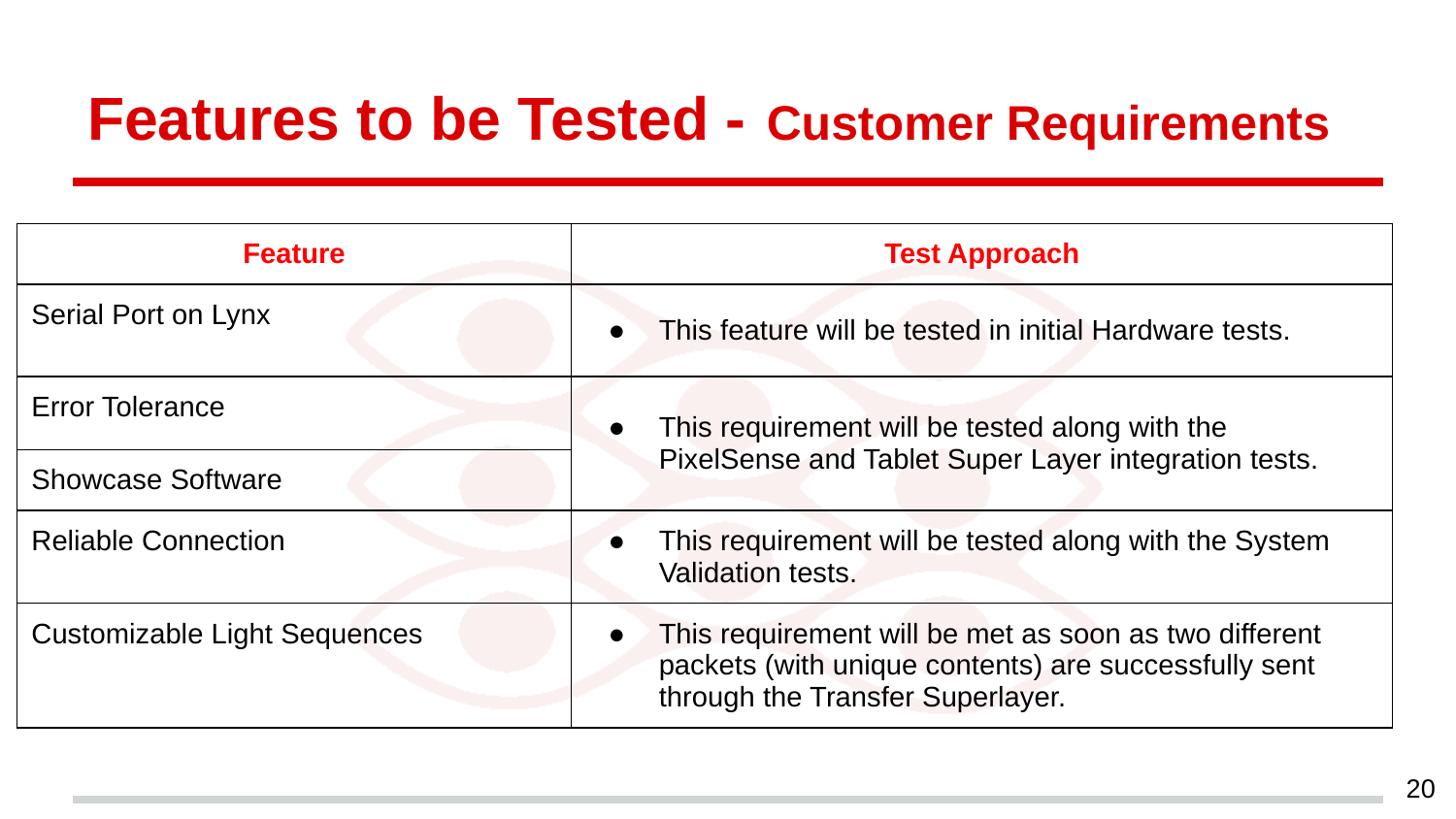

# Features to be Tested - Customer Requirements

| Feature | Test Approach |
| --- | --- |
| Serial Port on Lynx | This feature will be tested in initial Hardware tests. |
| Error Tolerance | This requirement will be tested along with the PixelSense and Tablet Super Layer integration tests. |
| Showcase Software |  |
| Reliable Connection | This requirement will be tested along with the System Validation tests. |
| Customizable Light Sequences | This requirement will be met as soon as two different packets (with unique contents) are successfully sent through the Transfer Superlayer. |
20